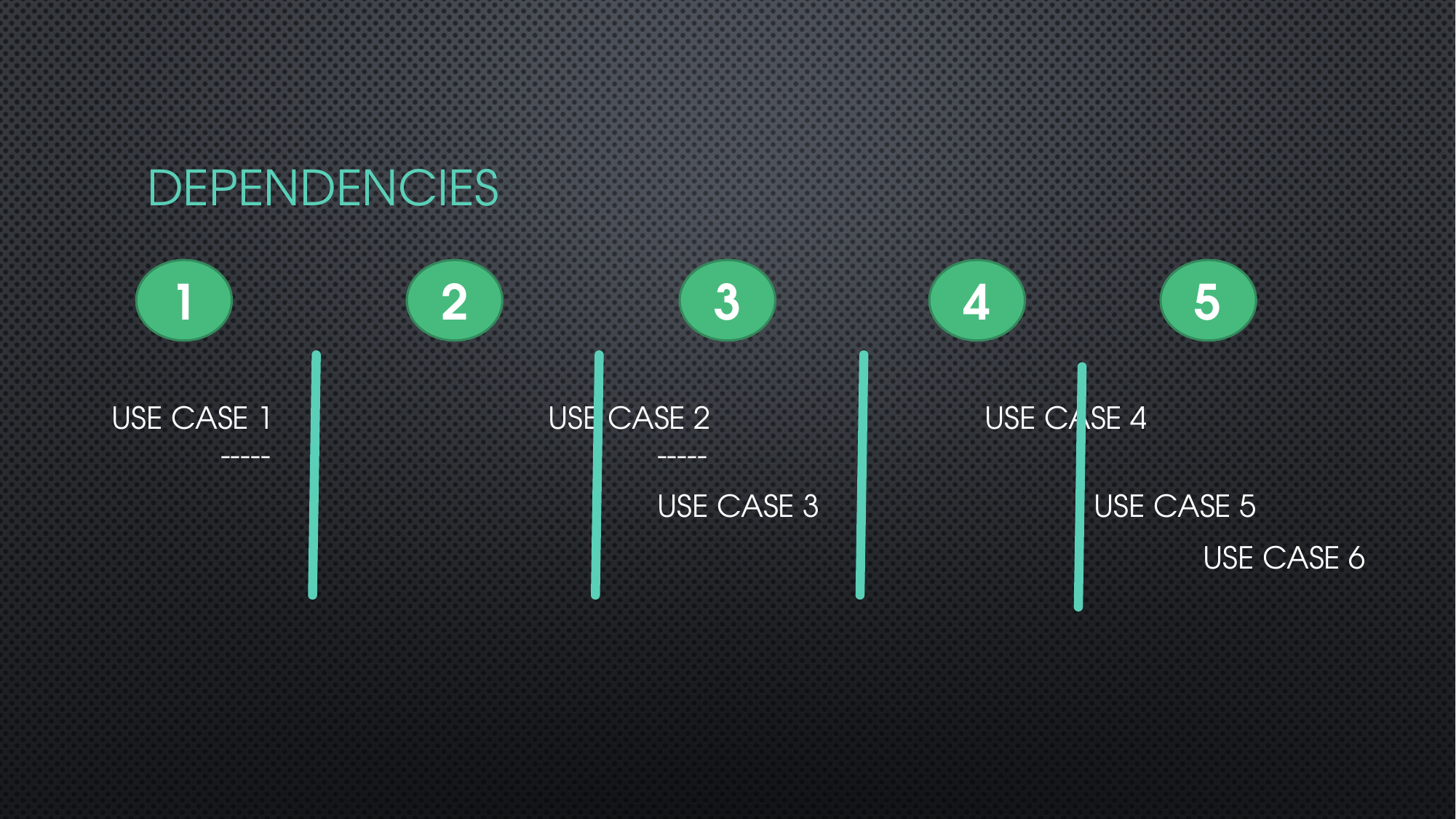

# Dependencies
1
2
3
4
5
use case 1			use case 2			use case 4			-----				-----
					use case 3			use case 5
										use case 6